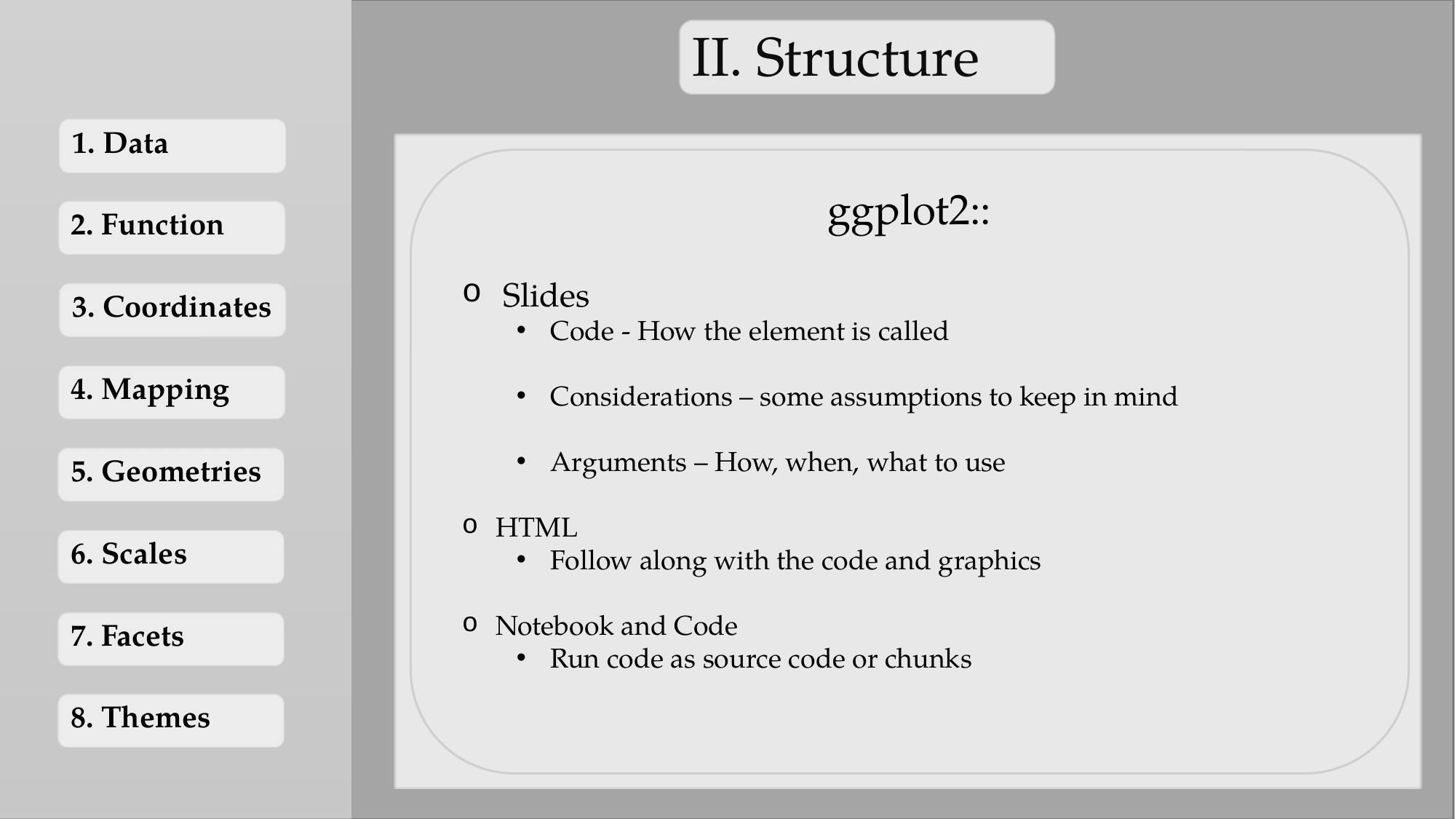

II. Structure
1. Data
2. Function
3. Coordinates
4. Mapping
5. Geometries
6. Scales
7. Facets
8. Themes

ggplot2::

Slides
Code - How the element is called

Considerations – some assumptions to keep in mind

Arguments – How, when, what to use

HTML
Follow along with the code and graphics

Notebook and Code
Run code as source code or chunks